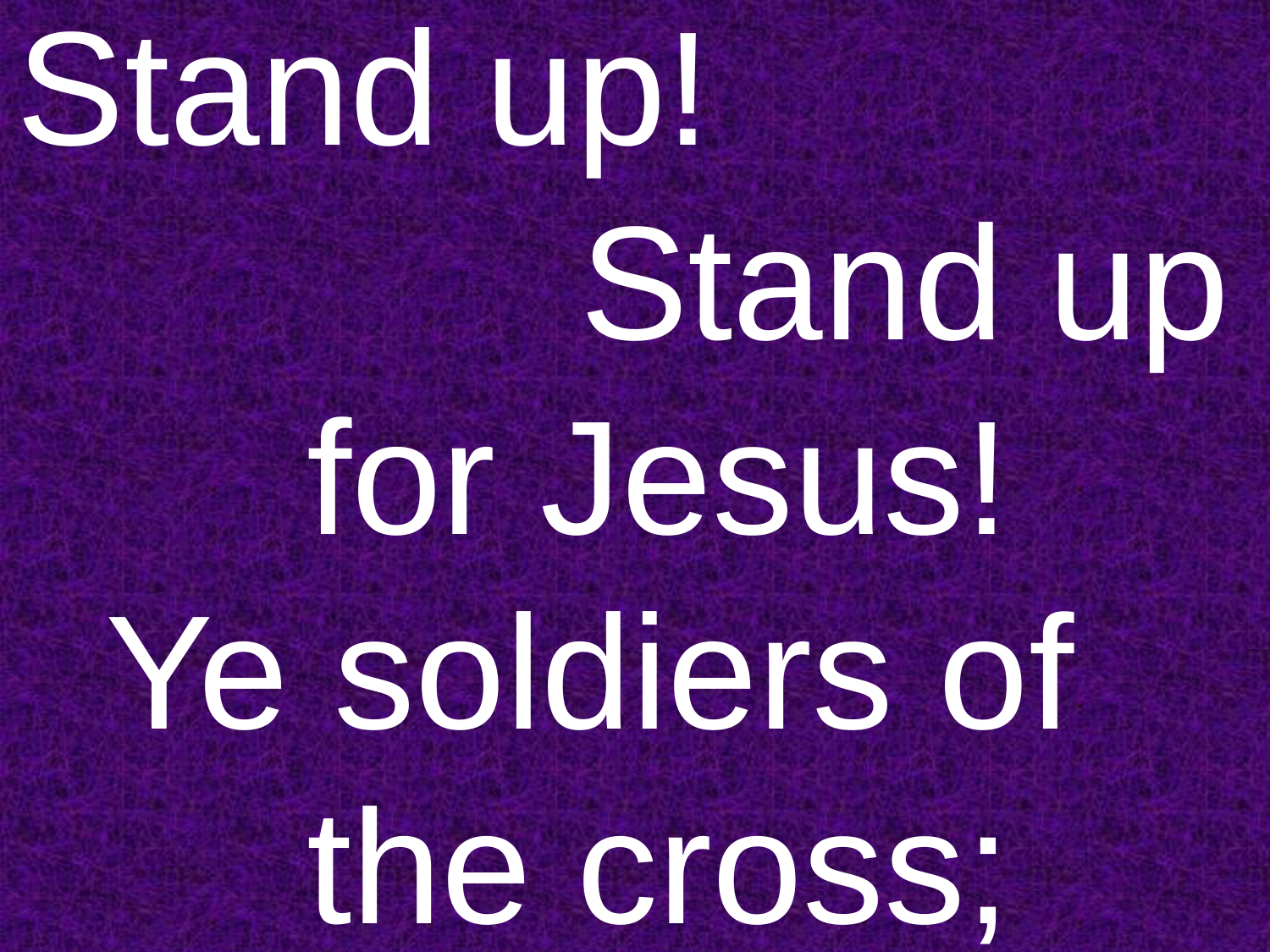

Stand up!                        Stand up for Jesus!
Ye soldiers of   the cross;